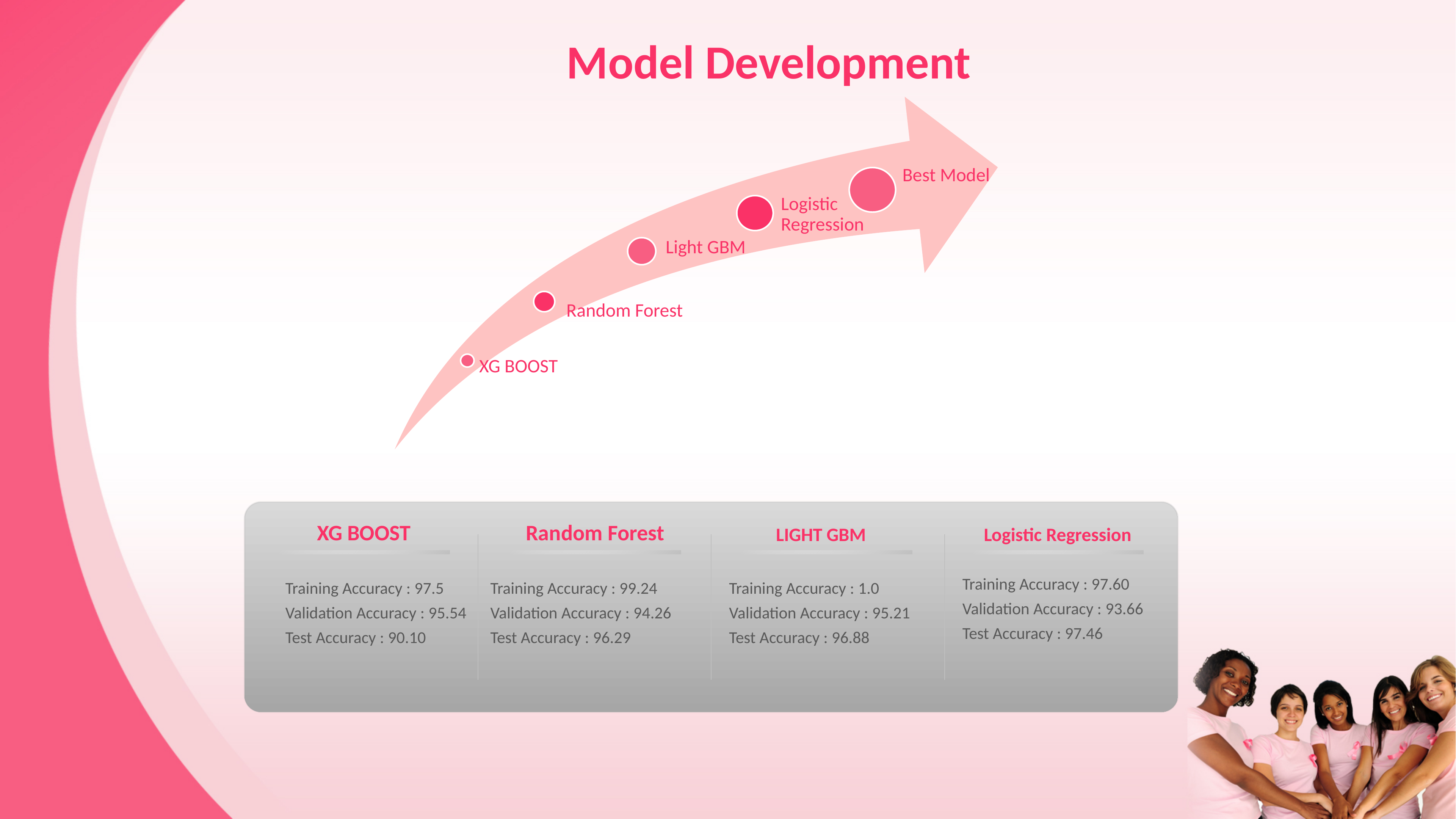

Model Development
XG BOOST
Light GBM
Random Forest
Logistic Regression
Best Model

XG BOOST

Training Accuracy : 97.5
Validation Accuracy : 95.54
Test Accuracy : 90.10
Random Forest

Logistic Regression

LIGHT GBM

Training Accuracy : 97.60
Validation Accuracy : 93.66
Test Accuracy : 97.46
Training Accuracy : 99.24
Validation Accuracy : 94.26
Test Accuracy : 96.29
Training Accuracy : 1.0
Validation Accuracy : 95.21
Test Accuracy : 96.88